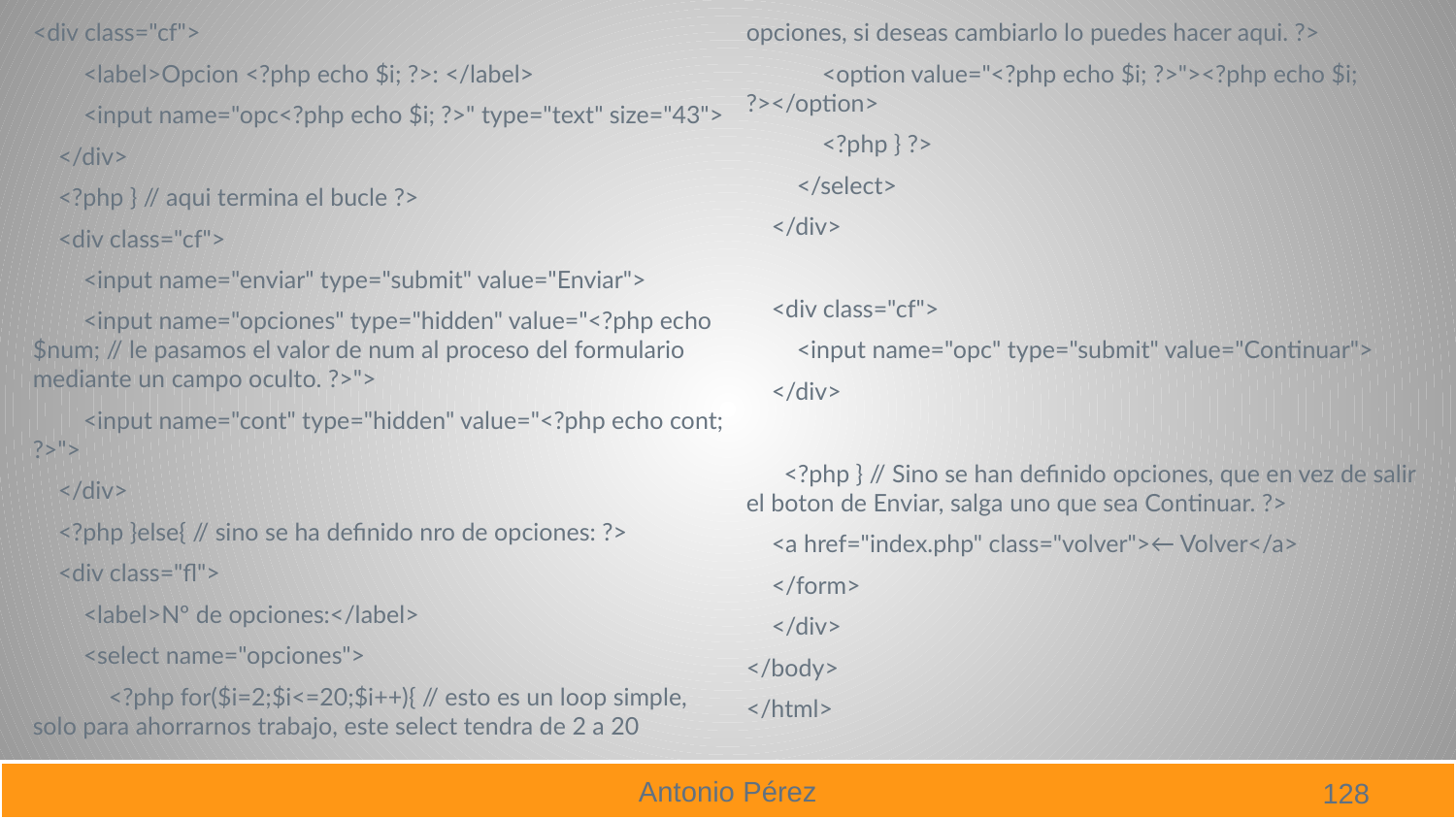

<div class="cf">
        <label>Opcion <?php echo $i; ?>: </label>
        <input name="opc<?php echo $i; ?>" type="text" size="43">
    </div>
    <?php } // aqui termina el bucle ?>
    <div class="cf">
        <input name="enviar" type="submit" value="Enviar">
        <input name="opciones" type="hidden" value="<?php echo $num; // le pasamos el valor de num al proceso del formulario mediante un campo oculto. ?>">
        <input name="cont" type="hidden" value="<?php echo cont; ?>">
    </div>
    <?php }else{ // sino se ha definido nro de opciones: ?>
    <div class="fl">
        <label>Nº de opciones:</label>
        <select name="opciones">
            <?php for($i=2;$i<=20;$i++){ // esto es un loop simple, solo para ahorrarnos trabajo, este select tendra de 2 a 20 opciones, si deseas cambiarlo lo puedes hacer aqui. ?>
            <option value="<?php echo $i; ?>"><?php echo $i; ?></option>
            <?php } ?>
        </select>
    </div>

    <div class="cf">
        <input name="opc" type="submit" value="Continuar">
    </div>

      <?php } // Sino se han definido opciones, que en vez de salir el boton de Enviar, salga uno que sea Continuar. ?>
    <a href="index.php" class="volver">← Volver</a>
    </form>
    </div>
</body>
</html>
128